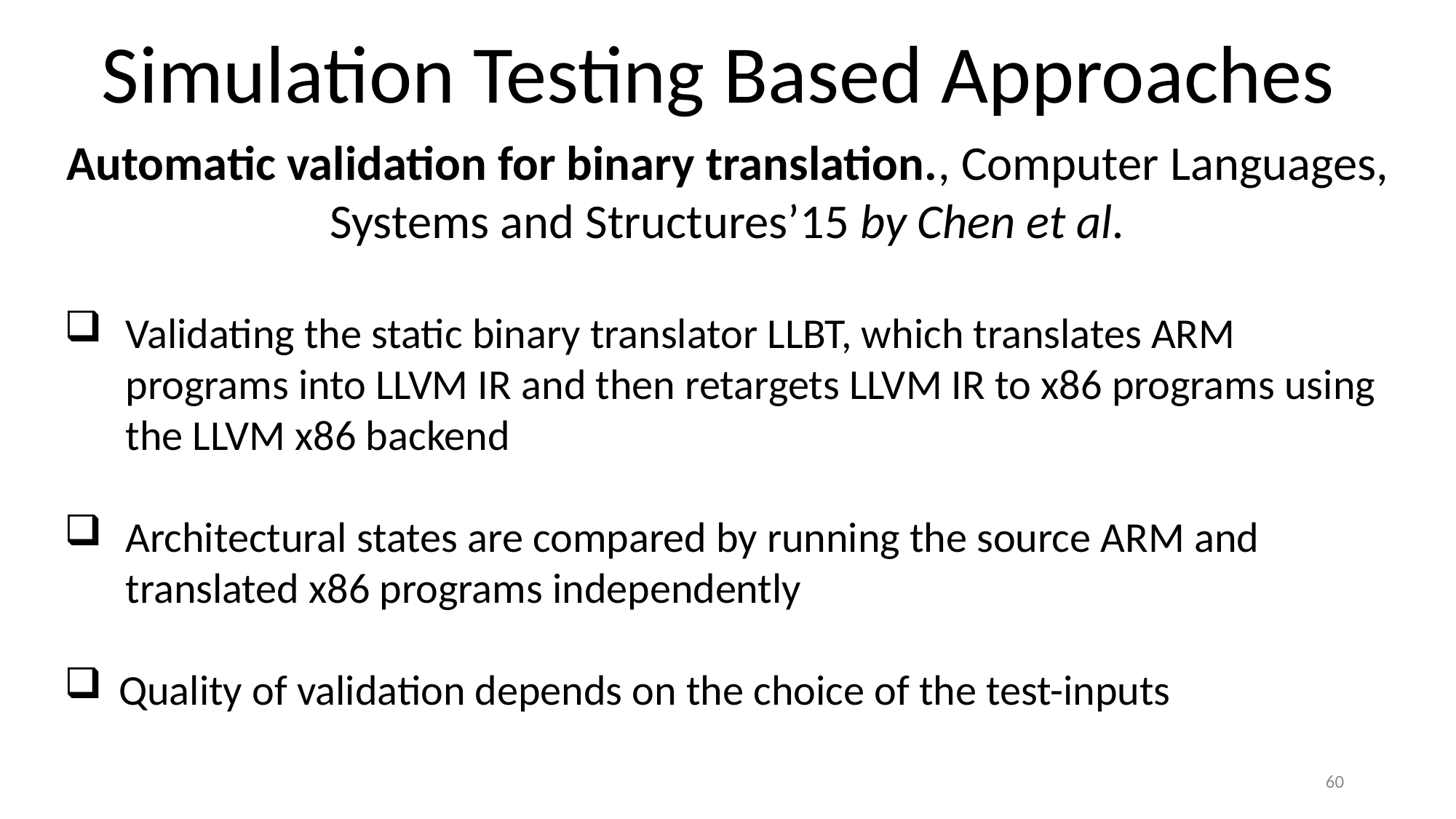

# Simulation Testing Based Approaches
Automatic validation for binary translation., Computer Languages, Systems and Structures’15 by Chen et al.

Validating the static binary translator LLBT, which translates ARM programs into LLVM IR and then retargets LLVM IR to x86 programs using the LLVM x86 backend

Architectural states are compared by running the source ARM and translated x86 programs independently

Quality of validation depends on the choice of the test-inputs
60